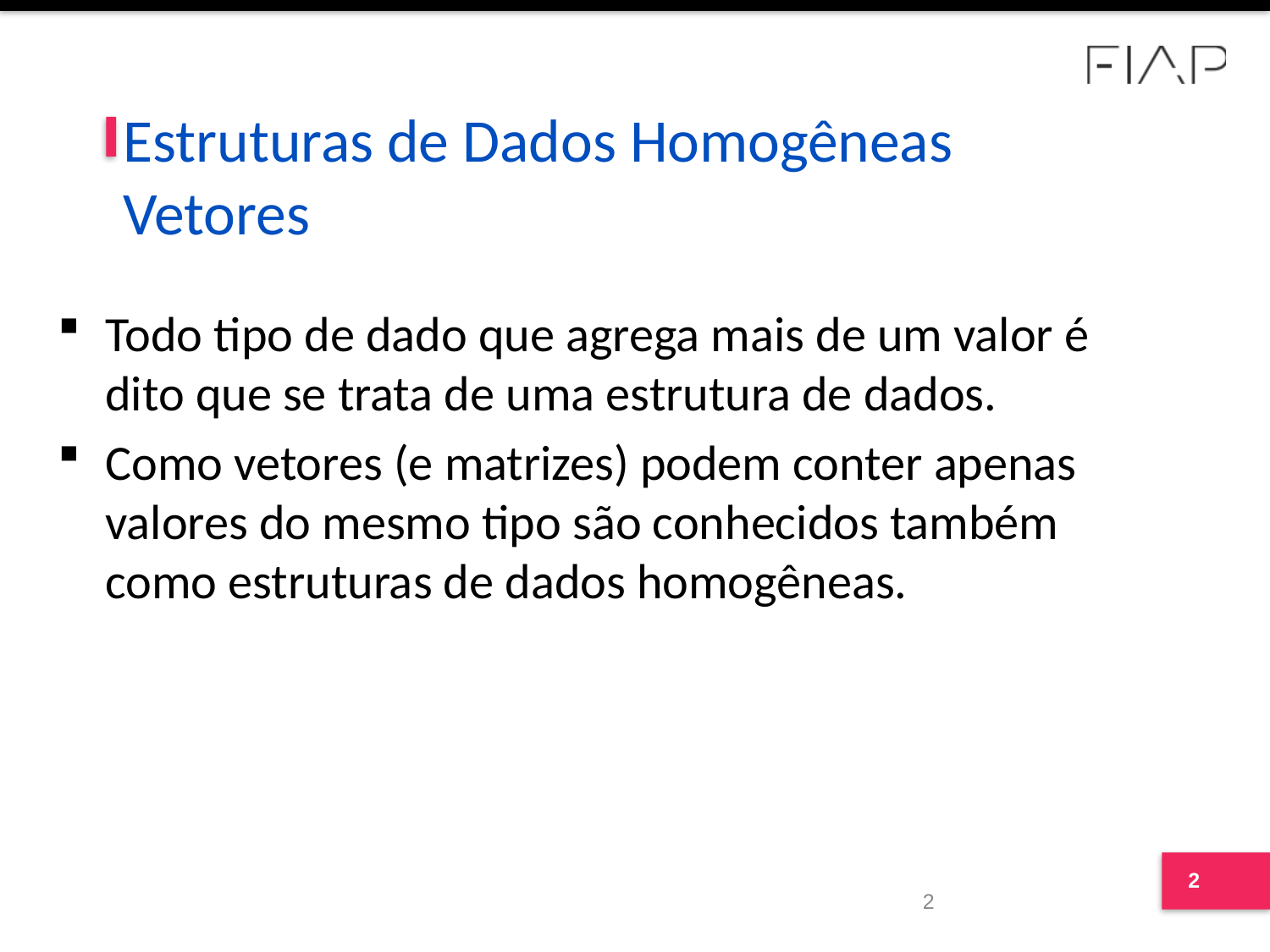

# Estruturas de Dados Homogêneas Vetores
Todo tipo de dado que agrega mais de um valor é dito que se trata de uma estrutura de dados.
Como vetores (e matrizes) podem conter apenas valores do mesmo tipo são conhecidos também como estruturas de dados homogêneas.

2